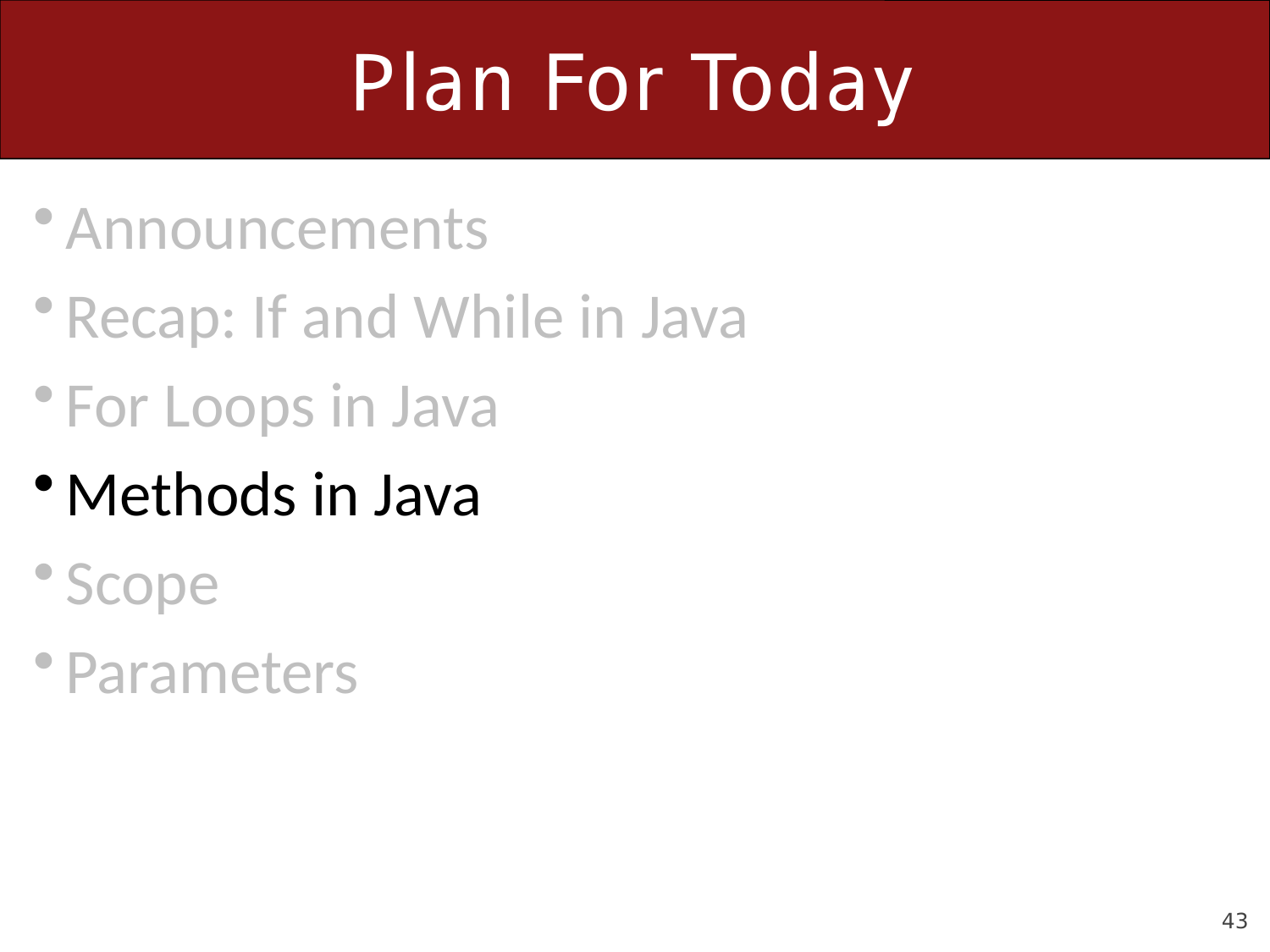

# Plan For Today
Announcements
Recap: If and While in Java
For Loops in Java
Methods in Java
Scope
Parameters